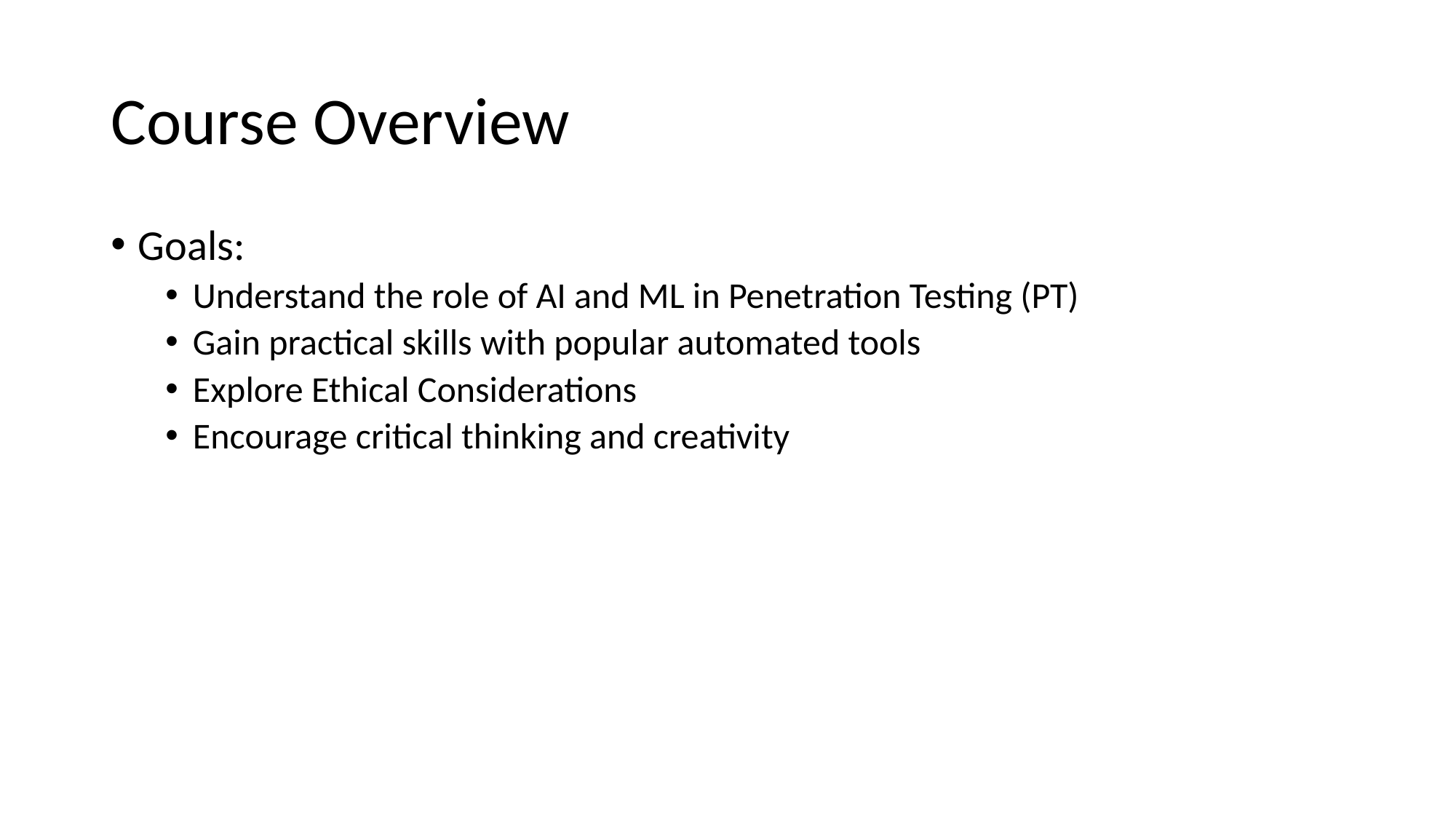

# Course Overview
Goals:
Understand the role of AI and ML in Penetration Testing (PT)
Gain practical skills with popular automated tools
Explore Ethical Considerations
Encourage critical thinking and creativity